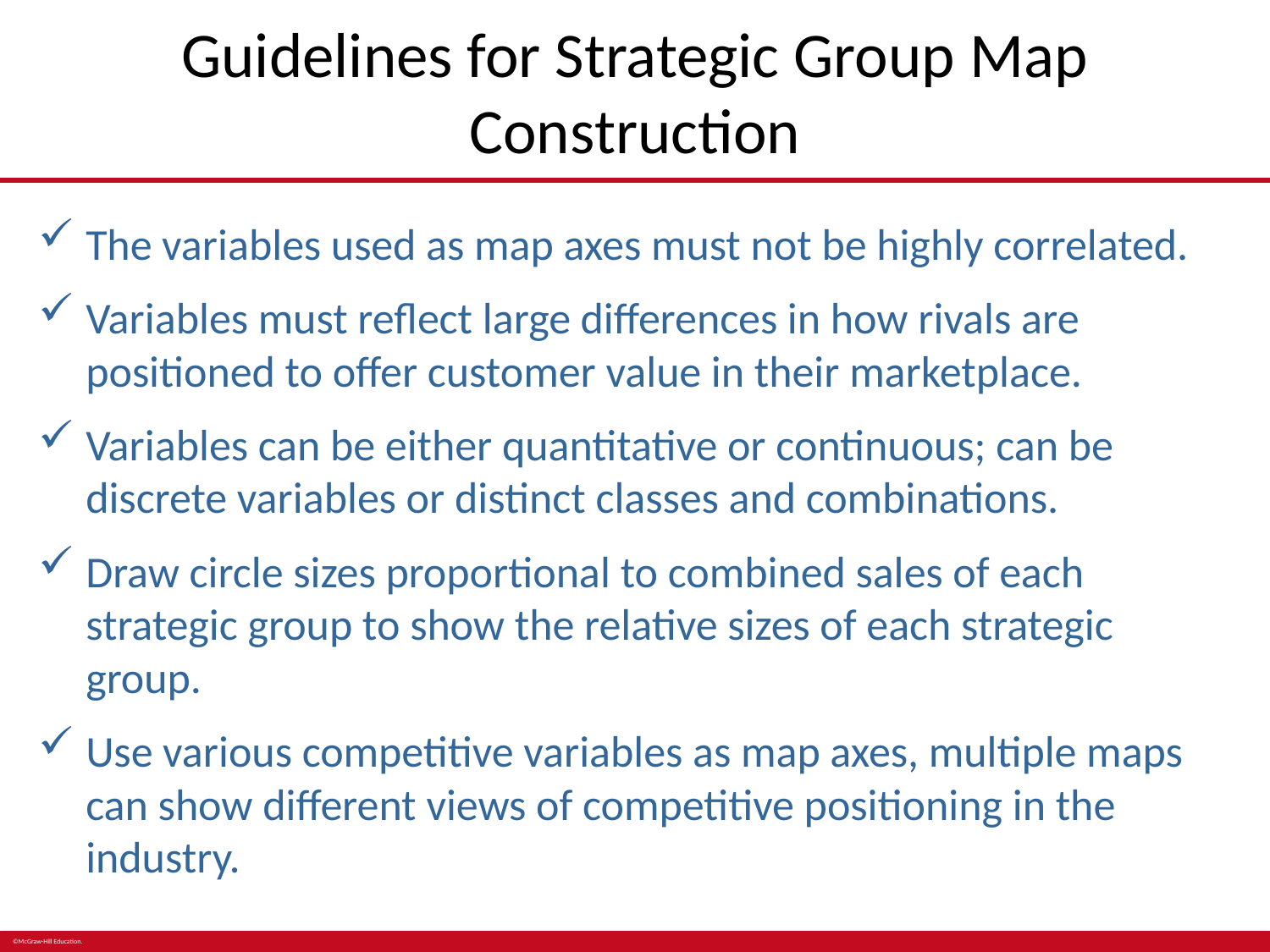

# Guidelines for Strategic Group Map Construction
The variables used as map axes must not be highly correlated.
Variables must reflect large differences in how rivals are positioned to offer customer value in their marketplace.
Variables can be either quantitative or continuous; can be discrete variables or distinct classes and combinations.
Draw circle sizes proportional to combined sales of each strategic group to show the relative sizes of each strategic group.
Use various competitive variables as map axes, multiple maps can show different views of competitive positioning in the industry.